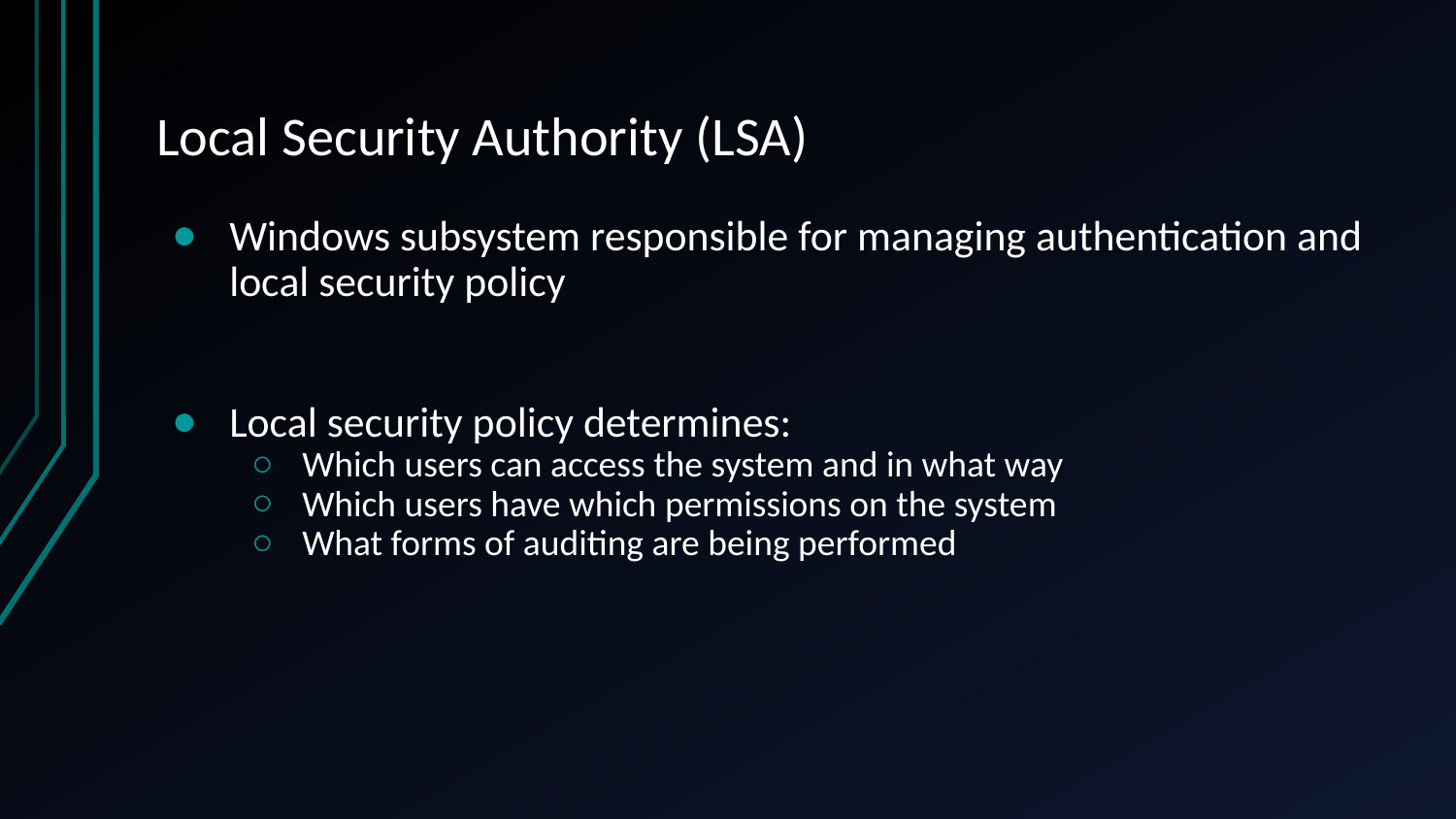

# Local Security Authority (LSA)
Windows subsystem responsible for managing authentication and local security policy

Local security policy determines:
Which users can access the system and in what way
Which users have which permissions on the system
What forms of auditing are being performed